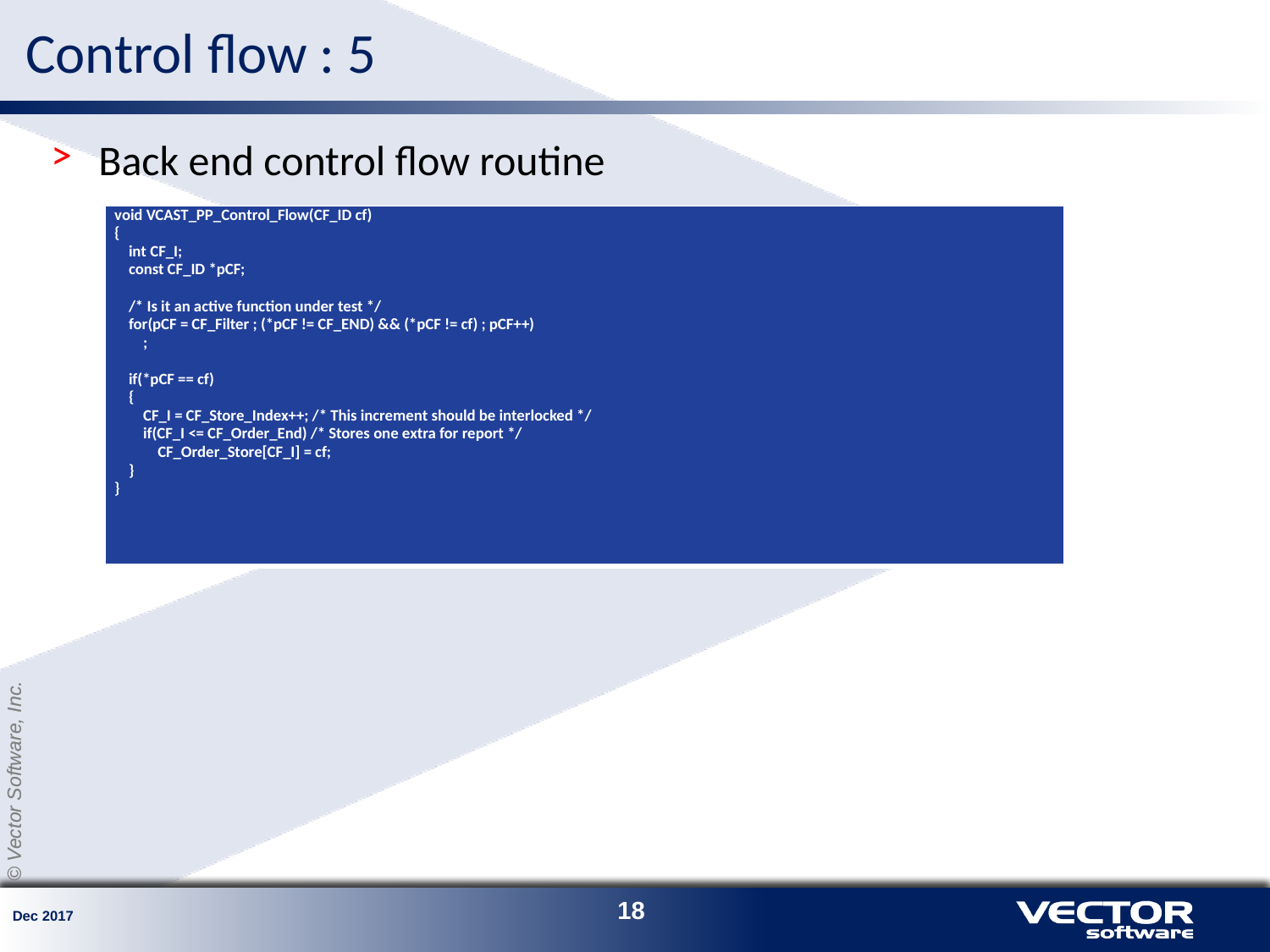

# Control flow : 5
Back end control flow routine

| void VCAST\_PP\_Control\_Flow(CF\_ID cf) { int CF\_I; const CF\_ID \*pCF;   /\* Is it an active function under test \*/ for(pCF = CF\_Filter ; (\*pCF != CF\_END) && (\*pCF != cf) ; pCF++) ;   if(\*pCF == cf) { CF\_I = CF\_Store\_Index++; /\* This increment should be interlocked \*/ if(CF\_I <= CF\_Order\_End) /\* Stores one extra for report \*/ CF\_Order\_Store[CF\_I] = cf; } } |
| --- |